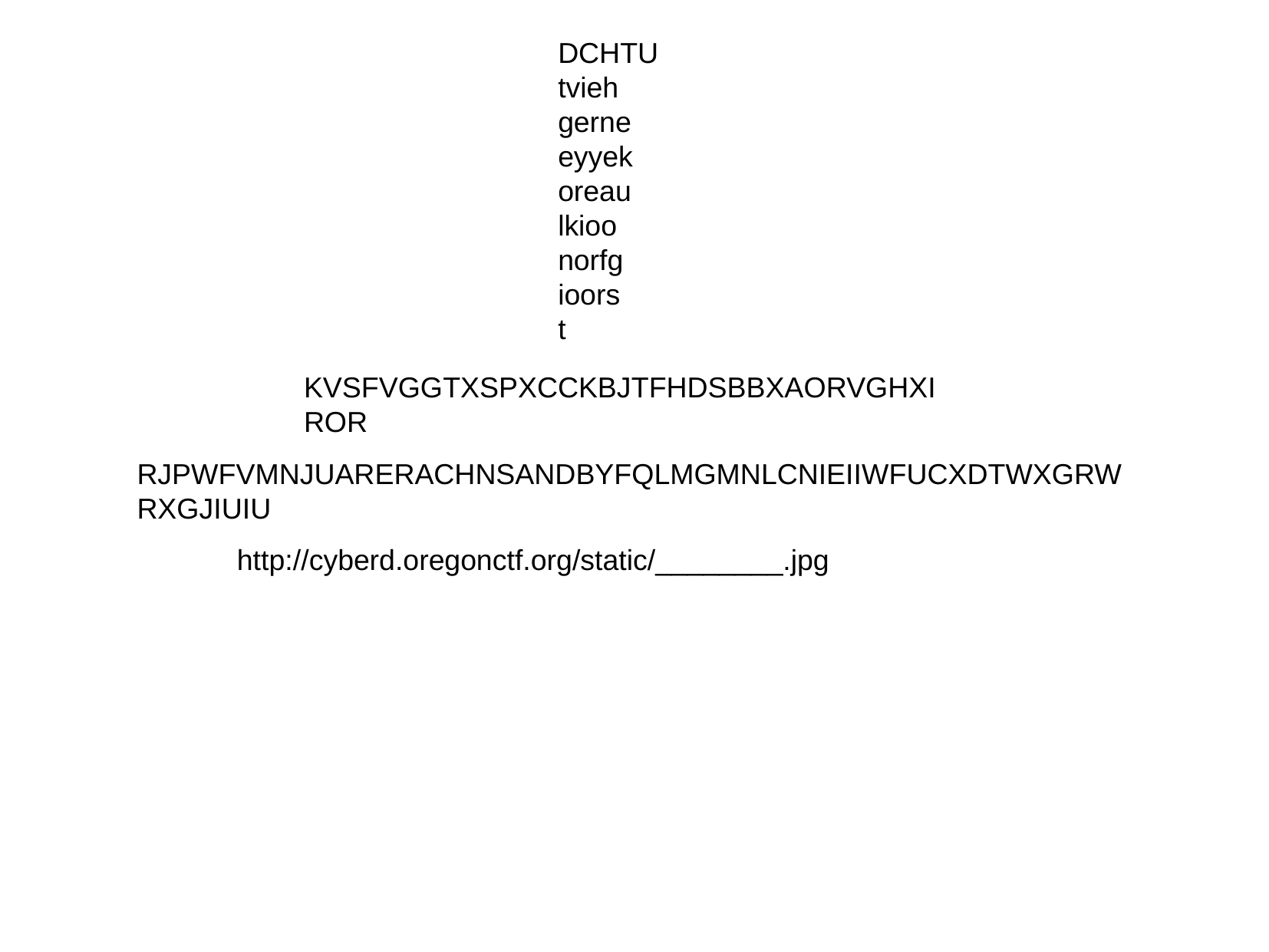

DCHTU
tvieh
gerne
eyyek
oreau
lkioo
norfg
ioors
t
KVSFVGGTXSPXCCKBJTFHDSBBXAORVGHXIROR
RJPWFVMNJUARERACHNSANDBYFQLMGMNLCNIEIIWFUCXDTWXGRWRXGJIUIU
http://cyberd.oregonctf.org/static/________.jpg